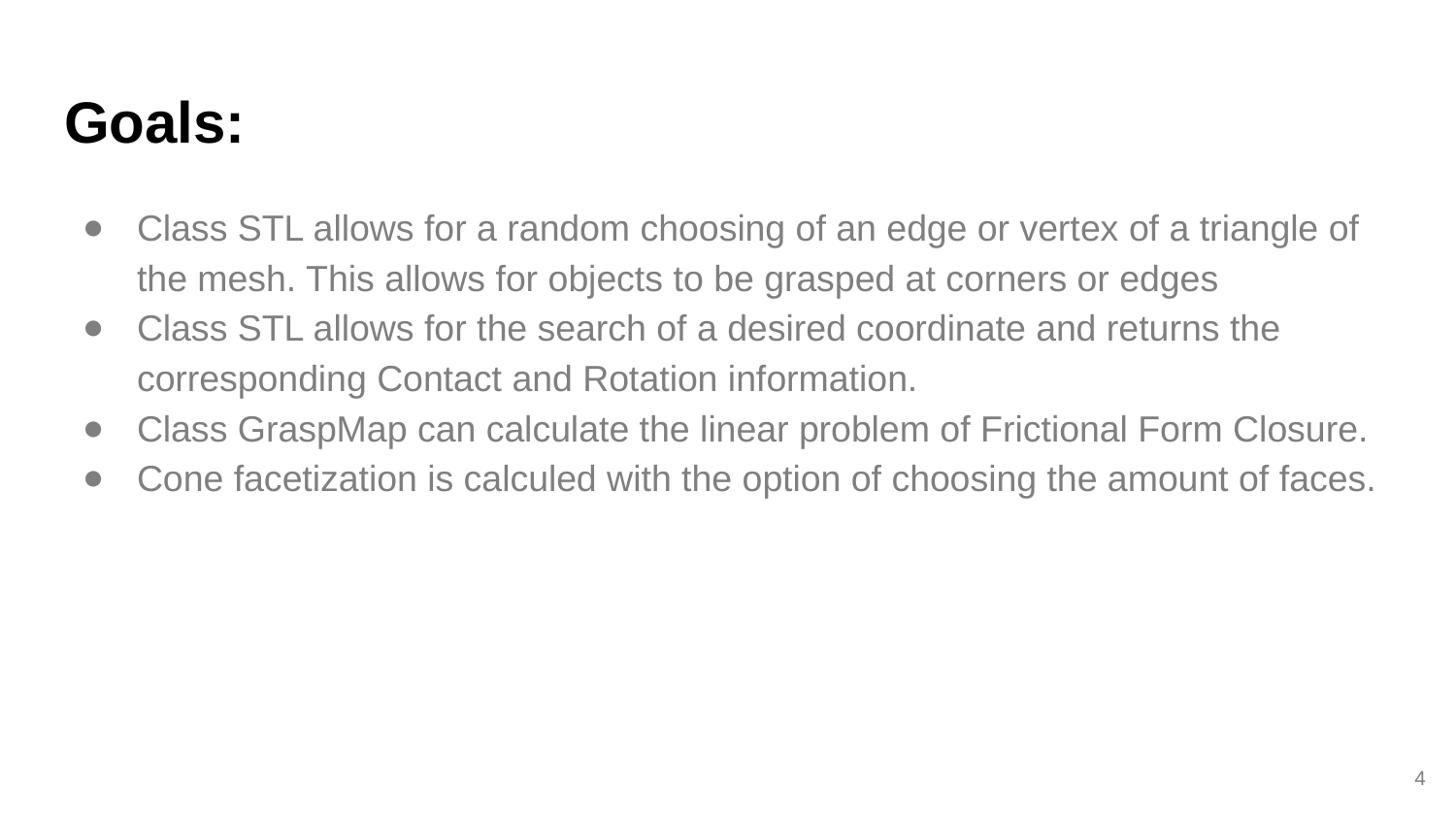

# Goals:
Class STL allows for a random choosing of an edge or vertex of a triangle of the mesh. This allows for objects to be grasped at corners or edges
Class STL allows for the search of a desired coordinate and returns the corresponding Contact and Rotation information.
Class GraspMap can calculate the linear problem of Frictional Form Closure.
Cone facetization is calculed with the option of choosing the amount of faces.
4